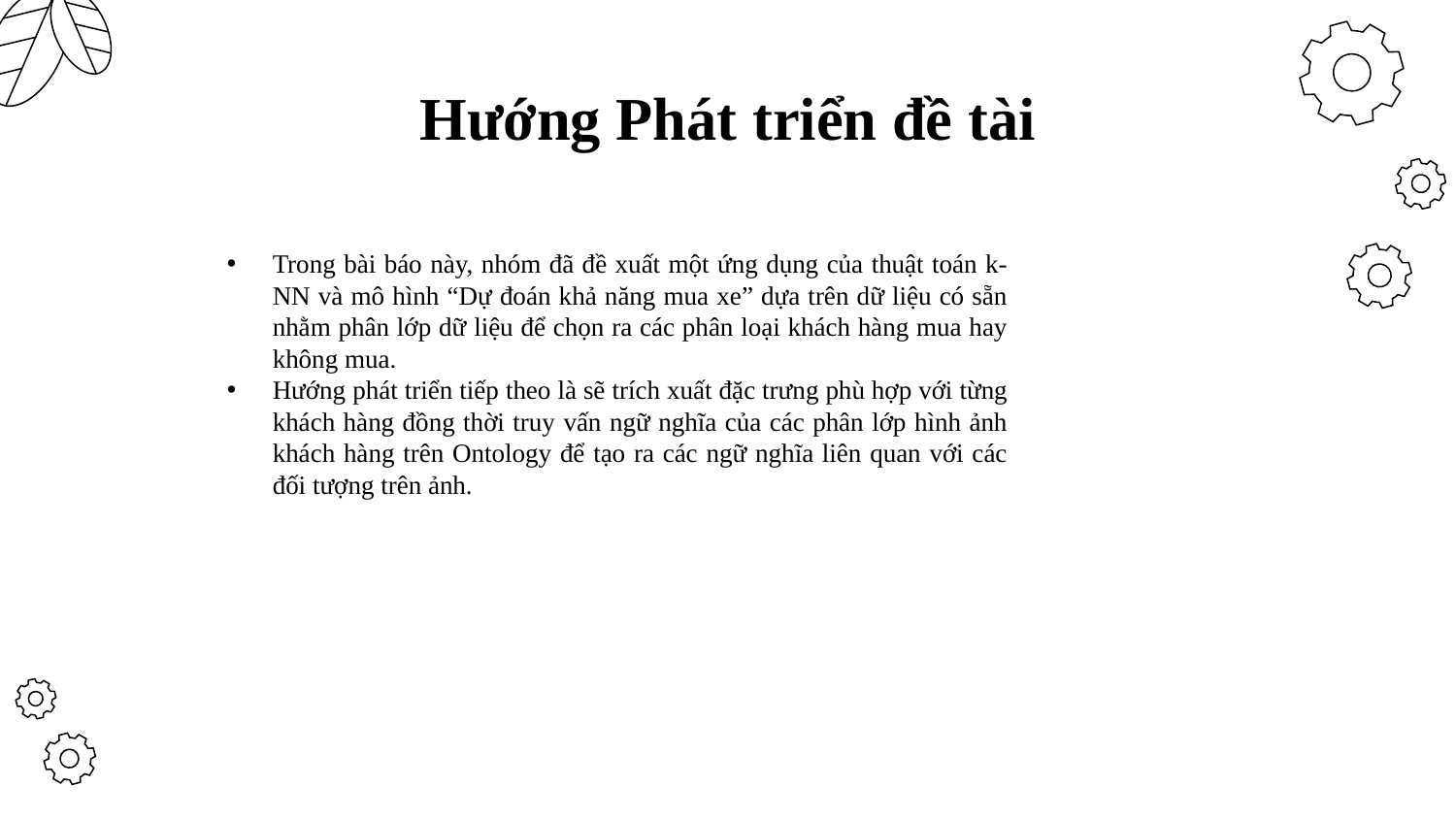

# Hướng Phát triển đề tài
Trong bài báo này, nhóm đã đề xuất một ứng dụng của thuật toán k-NN và mô hình “Dự đoán khả năng mua xe” dựa trên dữ liệu có sẵn nhằm phân lớp dữ liệu để chọn ra các phân loại khách hàng mua hay không mua.
Hướng phát triển tiếp theo là sẽ trích xuất đặc trưng phù hợp với từng khách hàng đồng thời truy vấn ngữ nghĩa của các phân lớp hình ảnh khách hàng trên Ontology để tạo ra các ngữ nghĩa liên quan với các đối tượng trên ảnh.